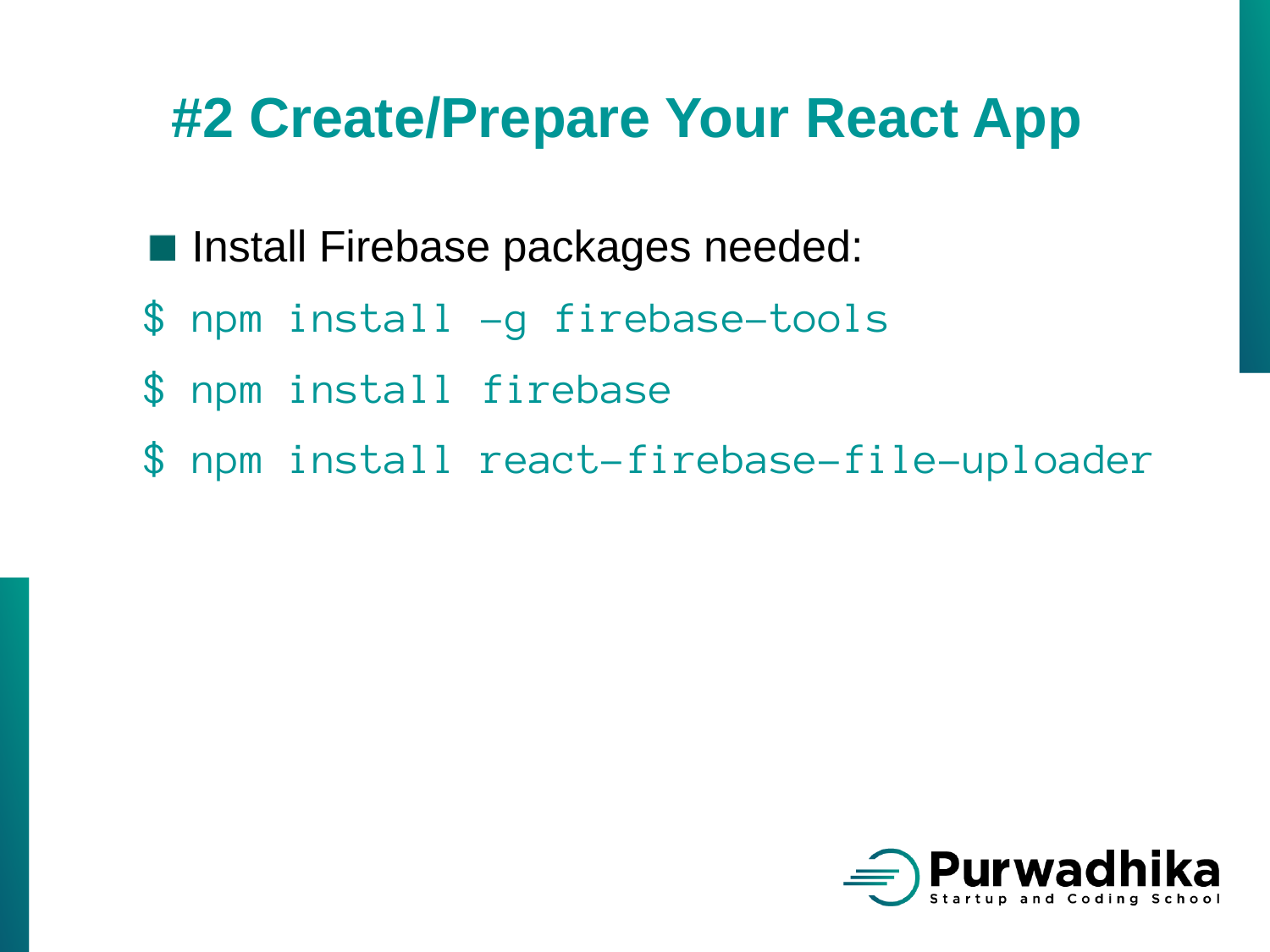

#2 Create/Prepare Your React App
Install Firebase packages needed:

$ npm install -g firebase-tools

$ npm install firebase

$ npm install react-firebase-file-uploader